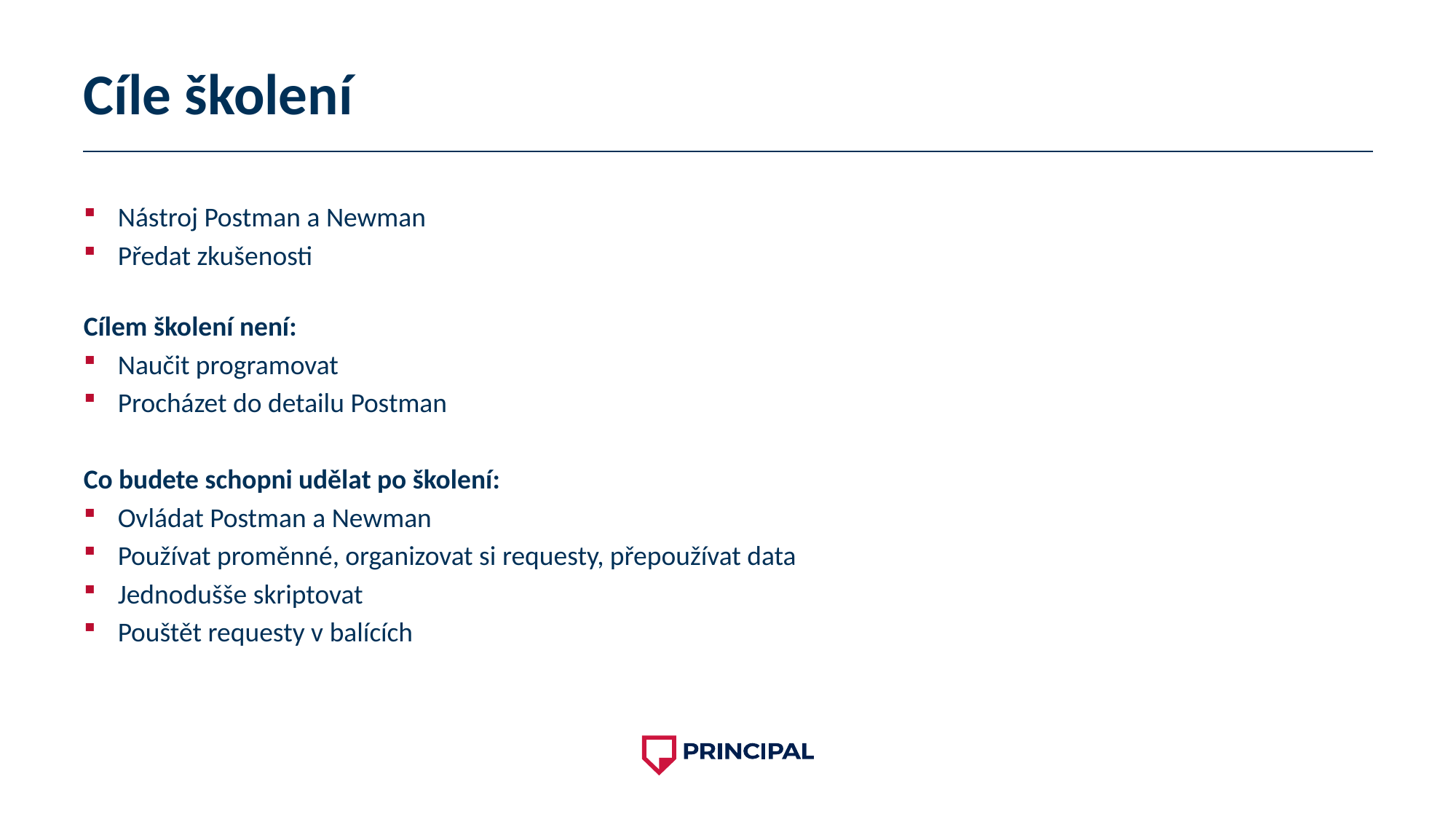

# Cíle školení
Nástroj Postman a Newman
Předat zkušenosti
Cílem školení není:
Naučit programovat
Procházet do detailu Postman

Co budete schopni udělat po školení:
Ovládat Postman a Newman
Používat proměnné, organizovat si requesty, přepoužívat data
Jednodušše skriptovat
Pouštět requesty v balících